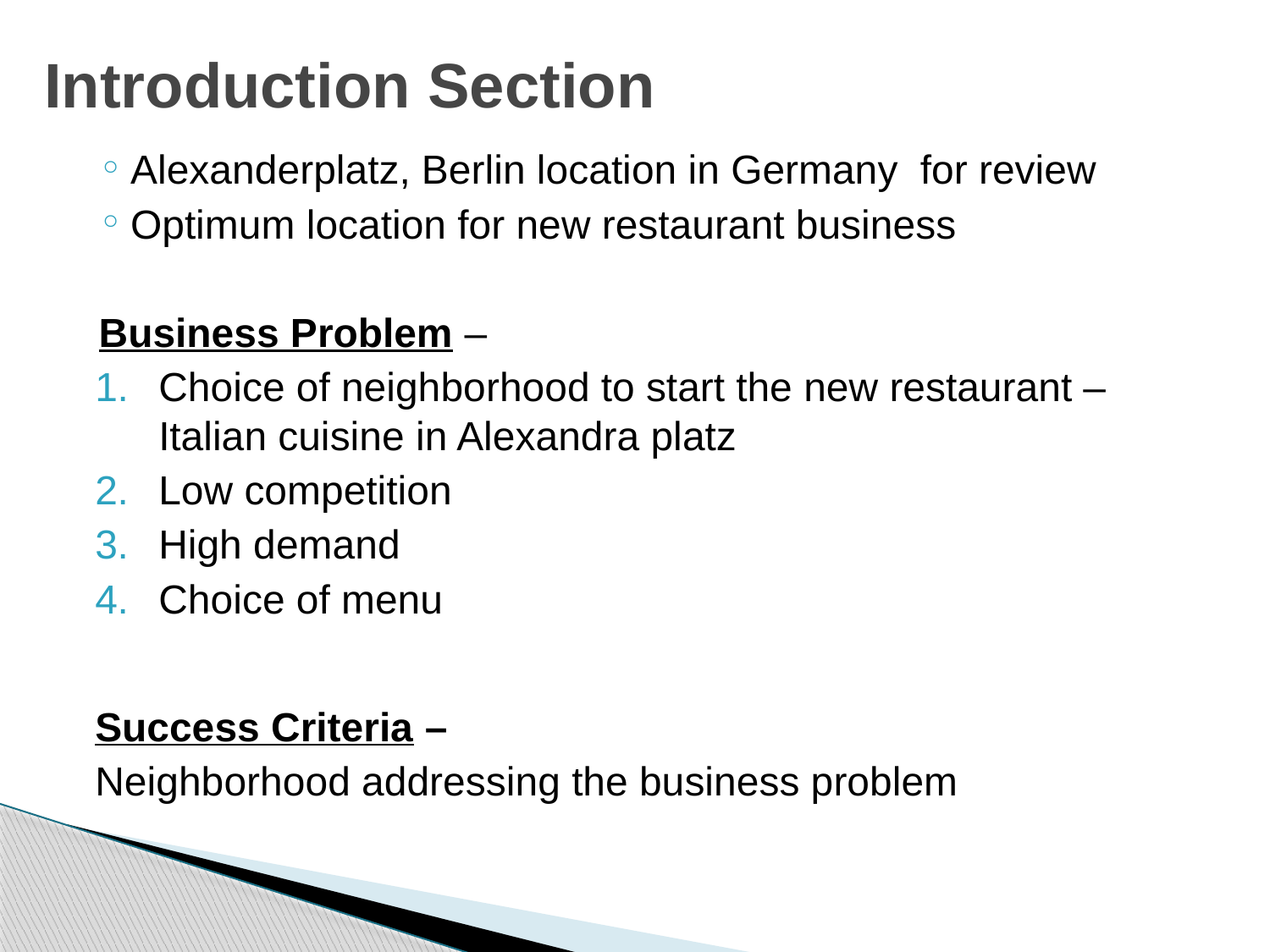

# Introduction Section
Alexanderplatz, Berlin location in Germany  for review
Optimum location for new restaurant business

Business Problem –
Choice of neighborhood to start the new restaurant – Italian cuisine in Alexandra platz
Low competition
High demand
Choice of menu

Success Criteria –
Neighborhood addressing the business problem